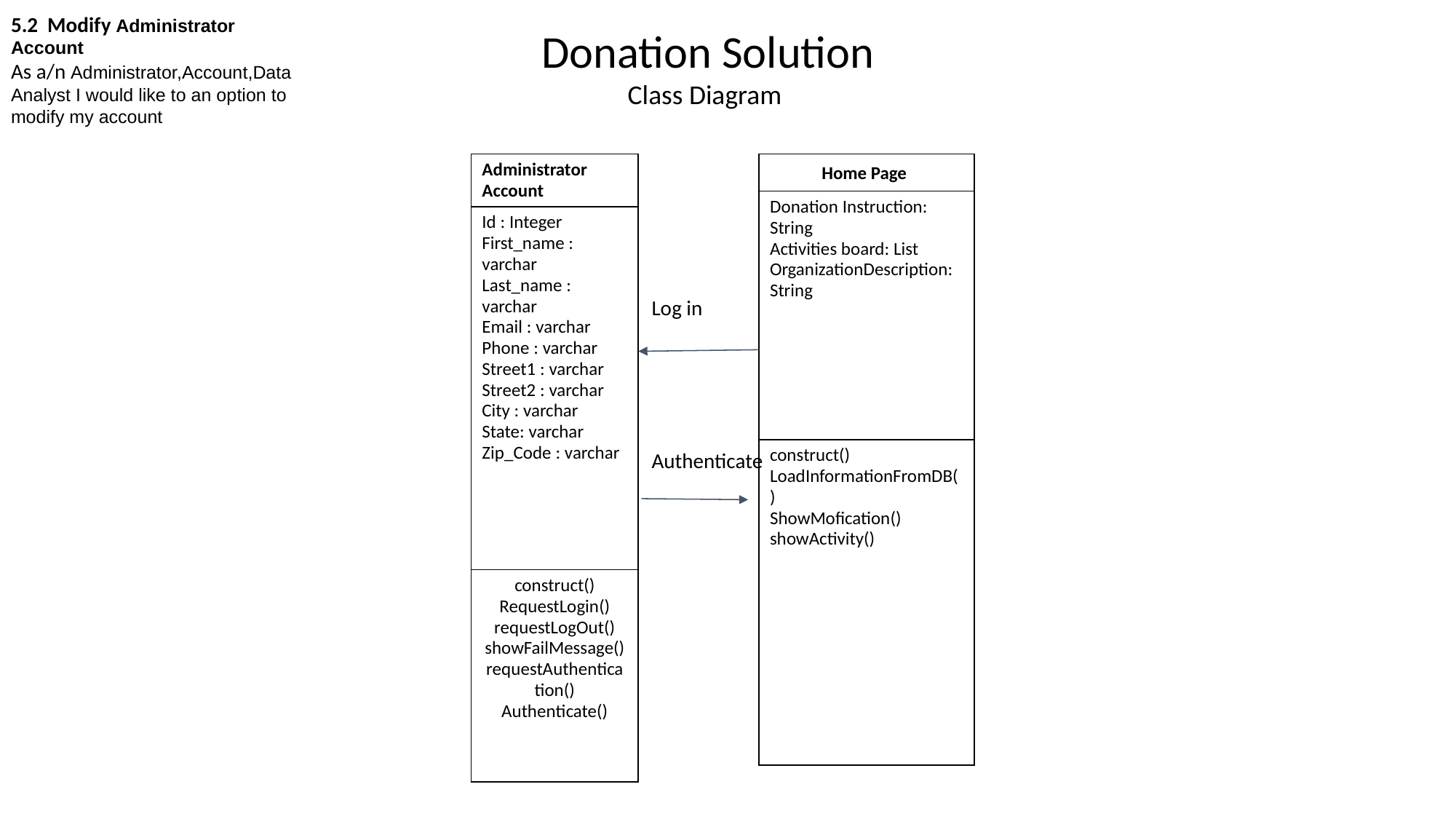

5.2  Modify Administrator Account
As a/n Administrator,Account,Data Analyst I would like to an option to modify my account
Donation Solution
Class Diagram
| Administrator Account |
| --- |
| Id : Integer First\_name : varchar Last\_name : varchar Email : varchar Phone : varchar Street1 : varchar Street2 : varchar City : varchar State: varchar Zip\_Code : varchar |
| construct() RequestLogin() requestLogOut() showFailMessage() requestAuthentication() Authenticate() |
| Home Page |
| --- |
| Donation Instruction: String Activities board: List OrganizationDescription: String |
| construct() LoadInformationFromDB() ShowMofication() showActivity() |
Log in
Authenticate